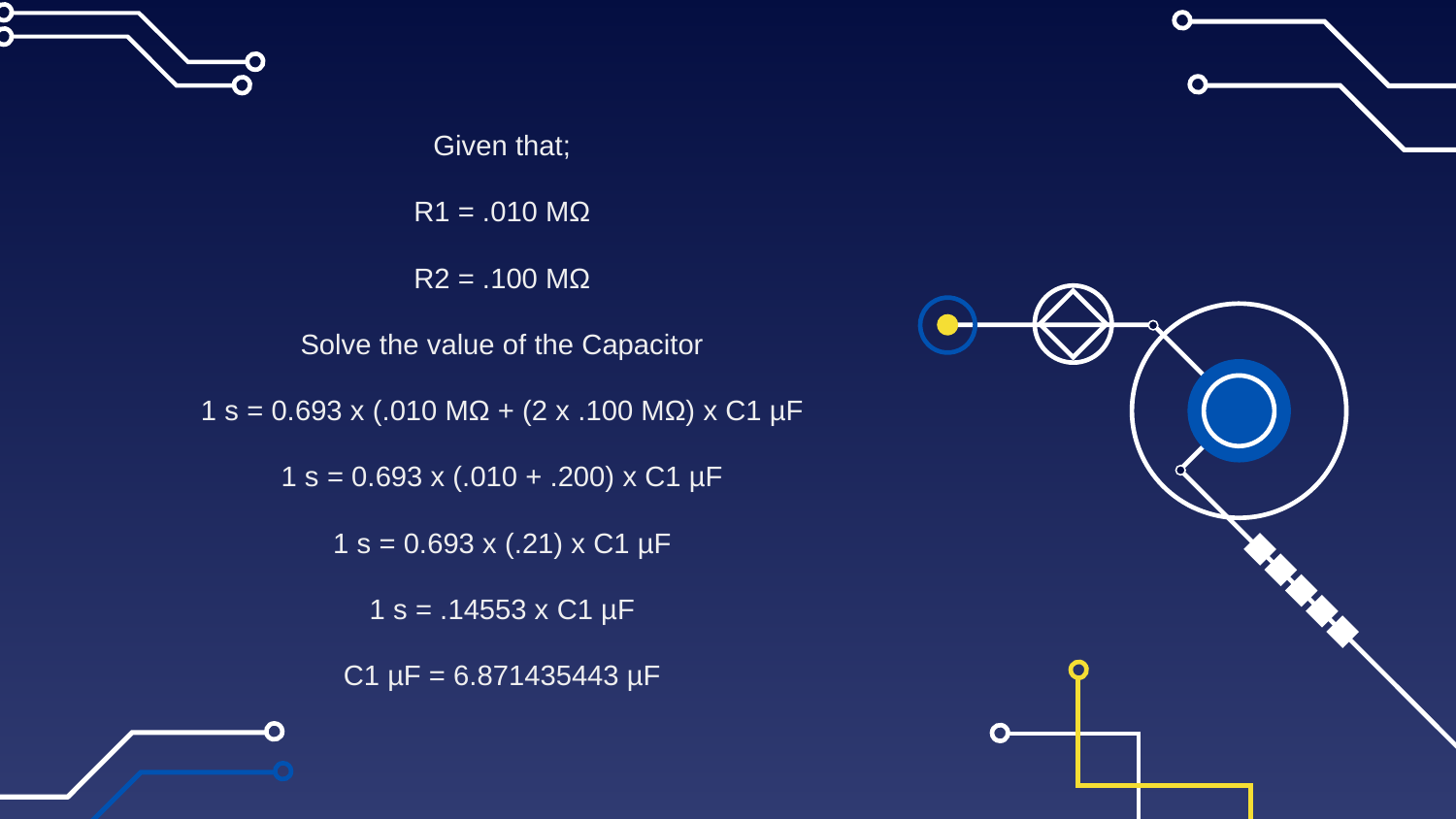

Given that;
R1 = .010 MΩ
R2 = .100 MΩ
Solve the value of the Capacitor
1 s = 0.693 x (.010 MΩ + (2 x .100 MΩ) x C1 µF
1 s = 0.693 x (.010 + .200) x C1 µF
1 s = 0.693 x (.21) x C1 µF
1 s = .14553 x C1 µF
C1 µF = 6.871435443 µF